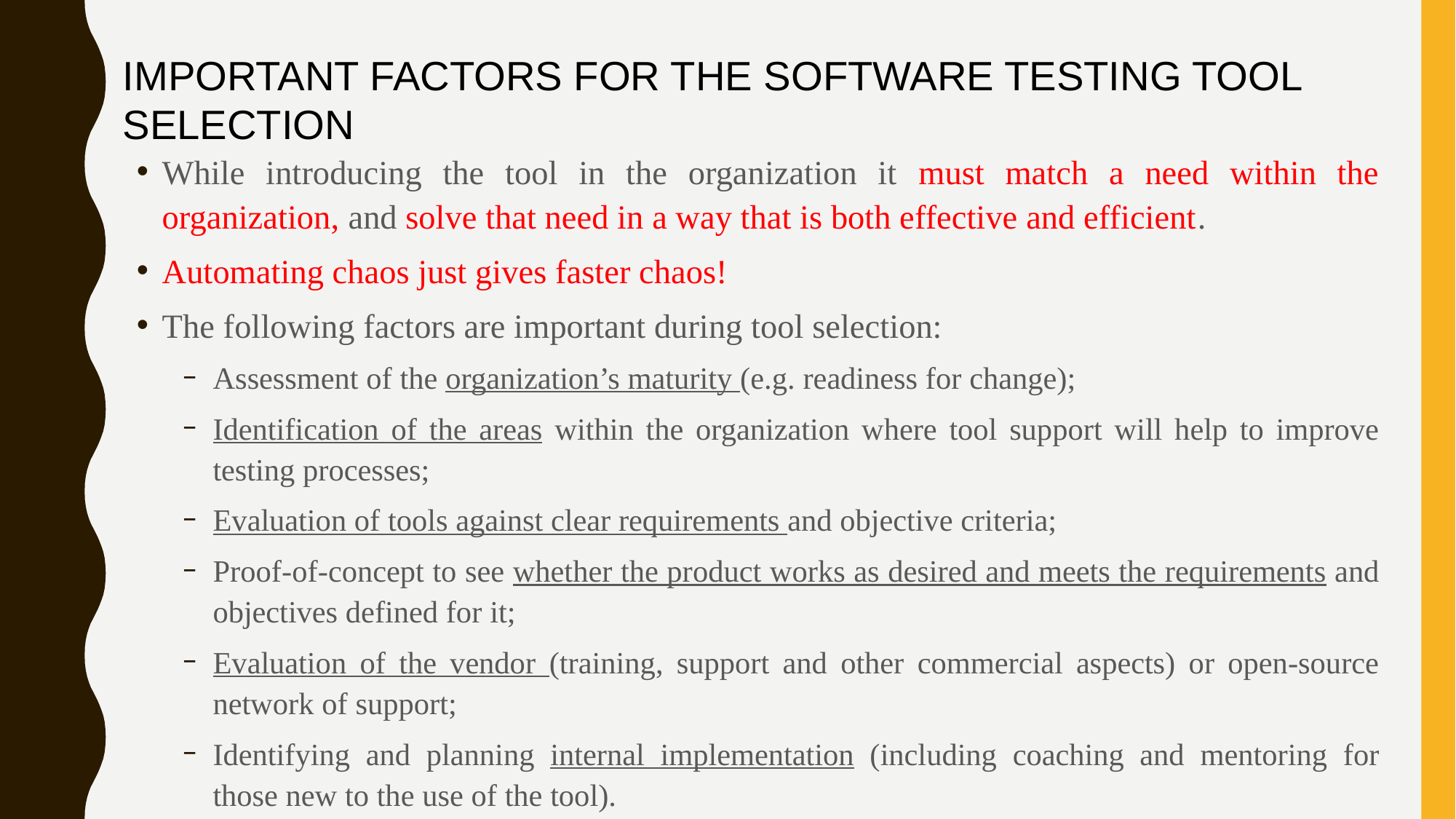

Important factors for the software testing tool selection
While introducing the tool in the organization it must match a need within the organization, and solve that need in a way that is both effective and efficient.
Automating chaos just gives faster chaos!
The following factors are important during tool selection:
Assessment of the organization’s maturity (e.g. readiness for change);
Identification of the areas within the organization where tool support will help to improve testing processes;
Evaluation of tools against clear requirements and objective criteria;
Proof-of-concept to see whether the product works as desired and meets the requirements and objectives defined for it;
Evaluation of the vendor (training, support and other commercial aspects) or open-source network of support;
Identifying and planning internal implementation (including coaching and mentoring for those new to the use of the tool).